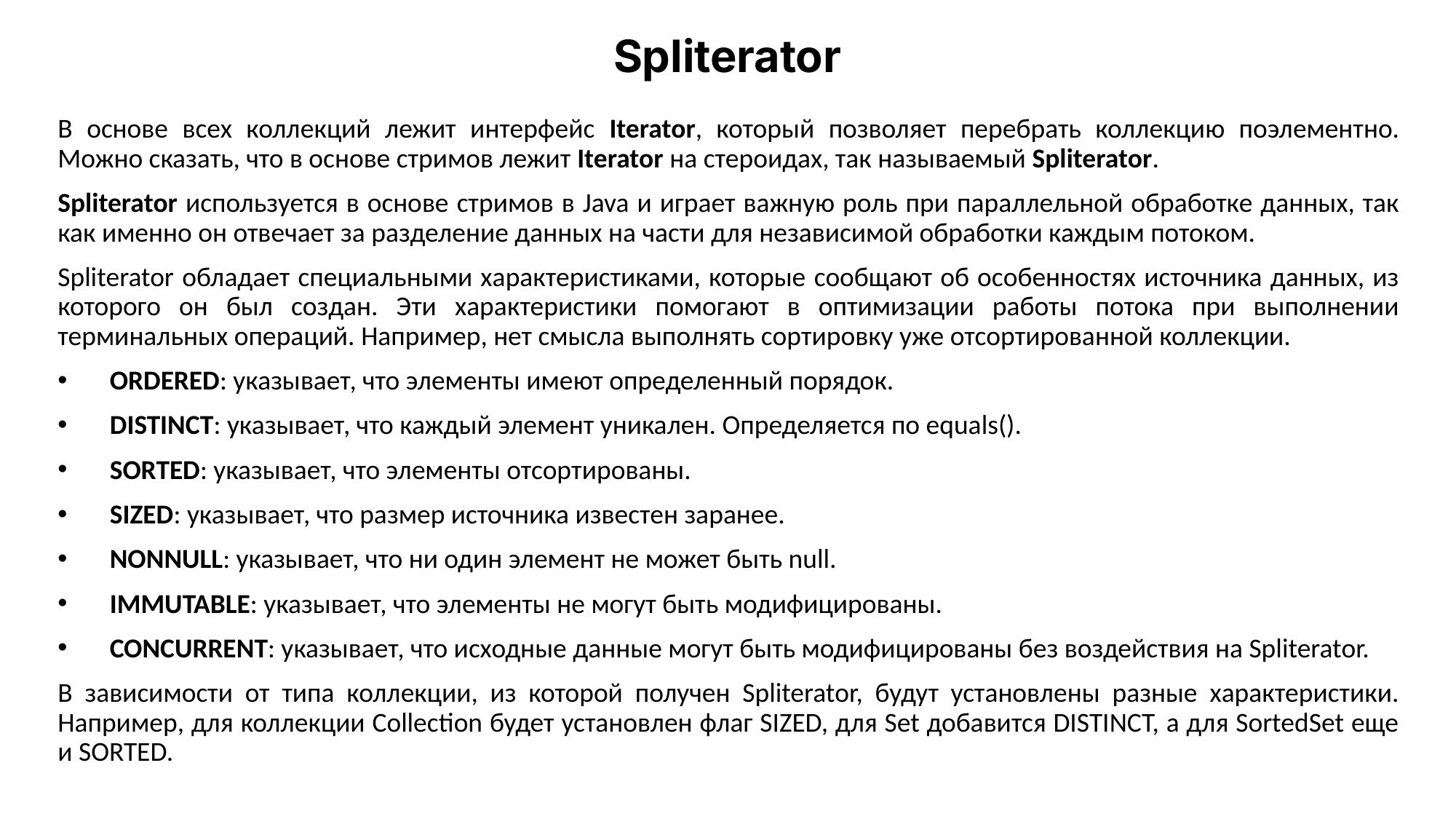

# Spliterator
В основе всех коллекций лежит интерфейс Iterator, который позволяет перебрать коллекцию поэлементно. Можно сказать, что в основе стримов лежит Iterator на стероидах, так называемый Spliterator.
Spliterator используется в основе стримов в Java и играет важную роль при параллельной обработке данных, так как именно он отвечает за разделение данных на части для независимой обработки каждым потоком.
Spliterator обладает специальными характеристиками, которые сообщают об особенностях источника данных, из которого он был создан. Эти характеристики помогают в оптимизации работы потока при выполнении терминальных операций. Например, нет смысла выполнять сортировку уже отсортированной коллекции.
    ORDERED: указывает, что элементы имеют определенный порядок.
    DISTINCT: указывает, что каждый элемент уникален. Определяется по equals().
    SORTED: указывает, что элементы отсортированы.
    SIZED: указывает, что размер источника известен заранее.
    NONNULL: указывает, что ни один элемент не может быть null.
    IMMUTABLE: указывает, что элементы не могут быть модифицированы.
    CONCURRENT: указывает, что исходные данные могут быть модифицированы без воздействия на Spliterator.
В зависимости от типа коллекции, из которой получен Spliterator, будут установлены разные характеристики. Например, для коллекции Collection будет установлен флаг SIZED, для Set добавится DISTINCT, а для SortedSet еще и SORTED.